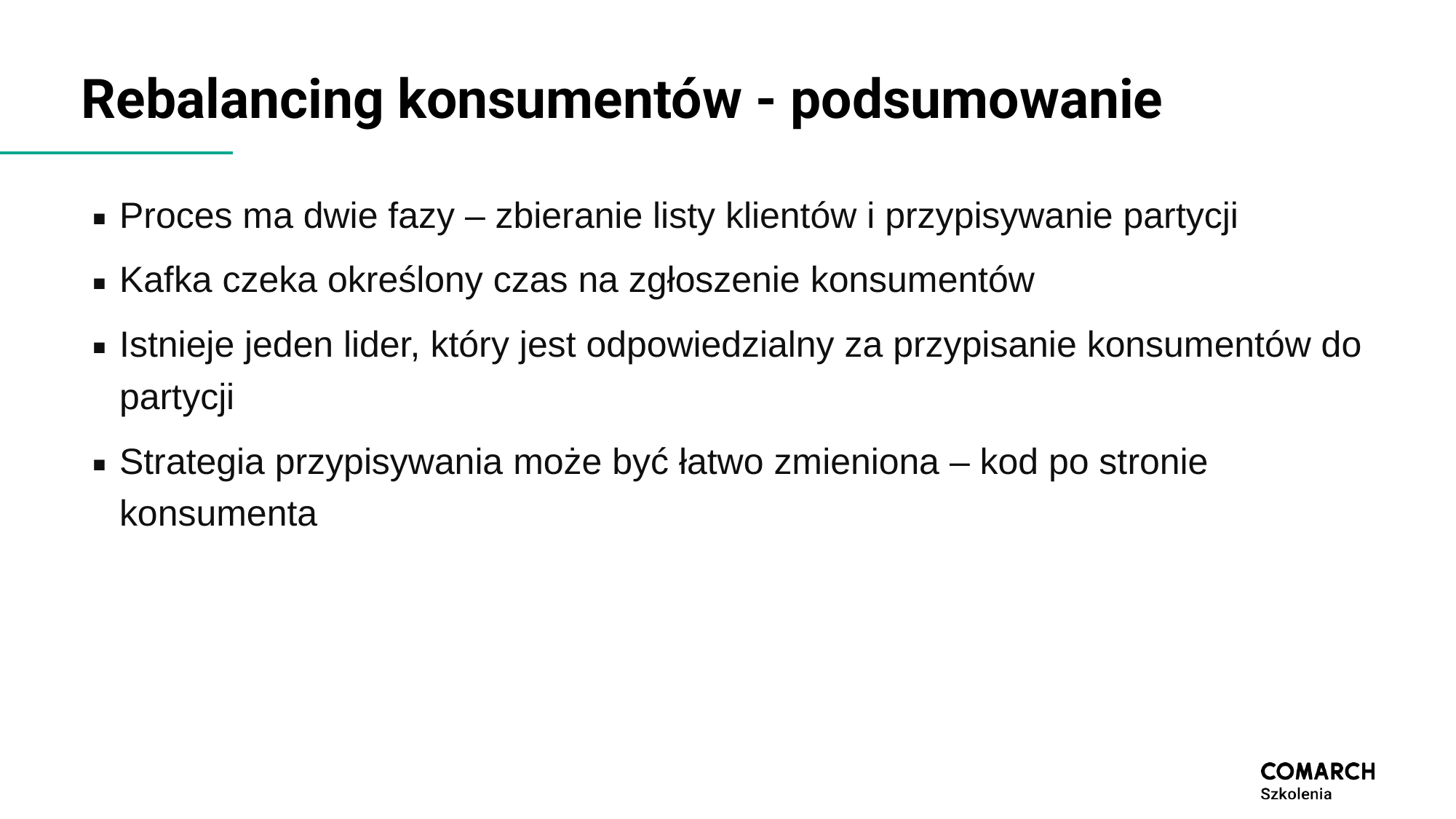

# Rebalancing konsumentów - podsumowanie
Proces ma dwie fazy – zbieranie listy klientów i przypisywanie partycji
Kafka czeka określony czas na zgłoszenie konsumentów
Istnieje jeden lider, który jest odpowiedzialny za przypisanie konsumentów do partycji
Strategia przypisywania może być łatwo zmieniona – kod po stronie konsumenta